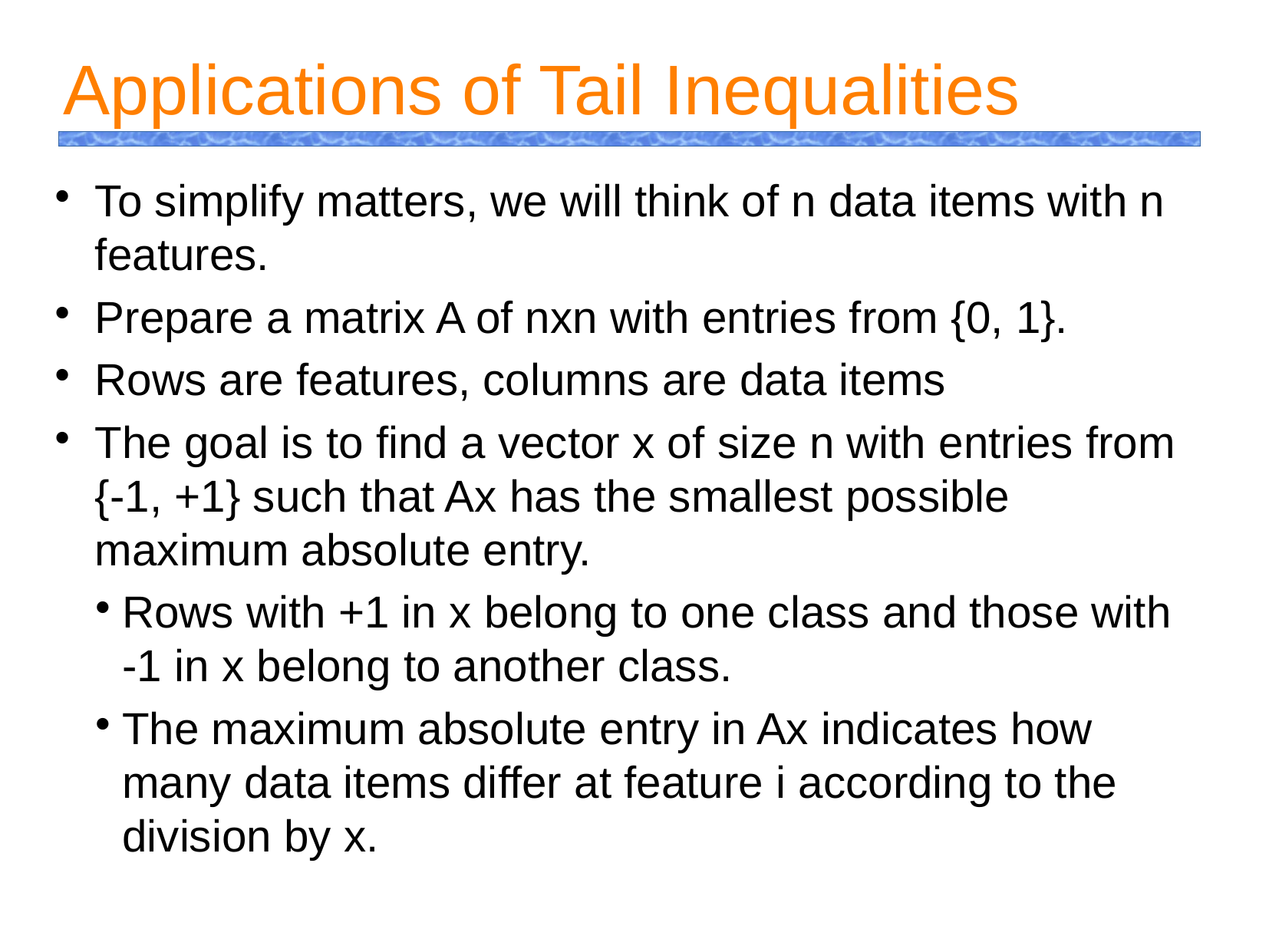

Applications of Tail Inequalities
To simplify matters, we will think of n data items with n features.
Prepare a matrix A of nxn with entries from {0, 1}.
Rows are features, columns are data items
The goal is to find a vector x of size n with entries from  {-1, +1} such that Ax has the smallest possible maximum absolute entry.
Rows with +1 in x belong to one class and those with -1 in x belong to another class.
The maximum absolute entry in Ax indicates how many data items differ at feature i according to the division by x.